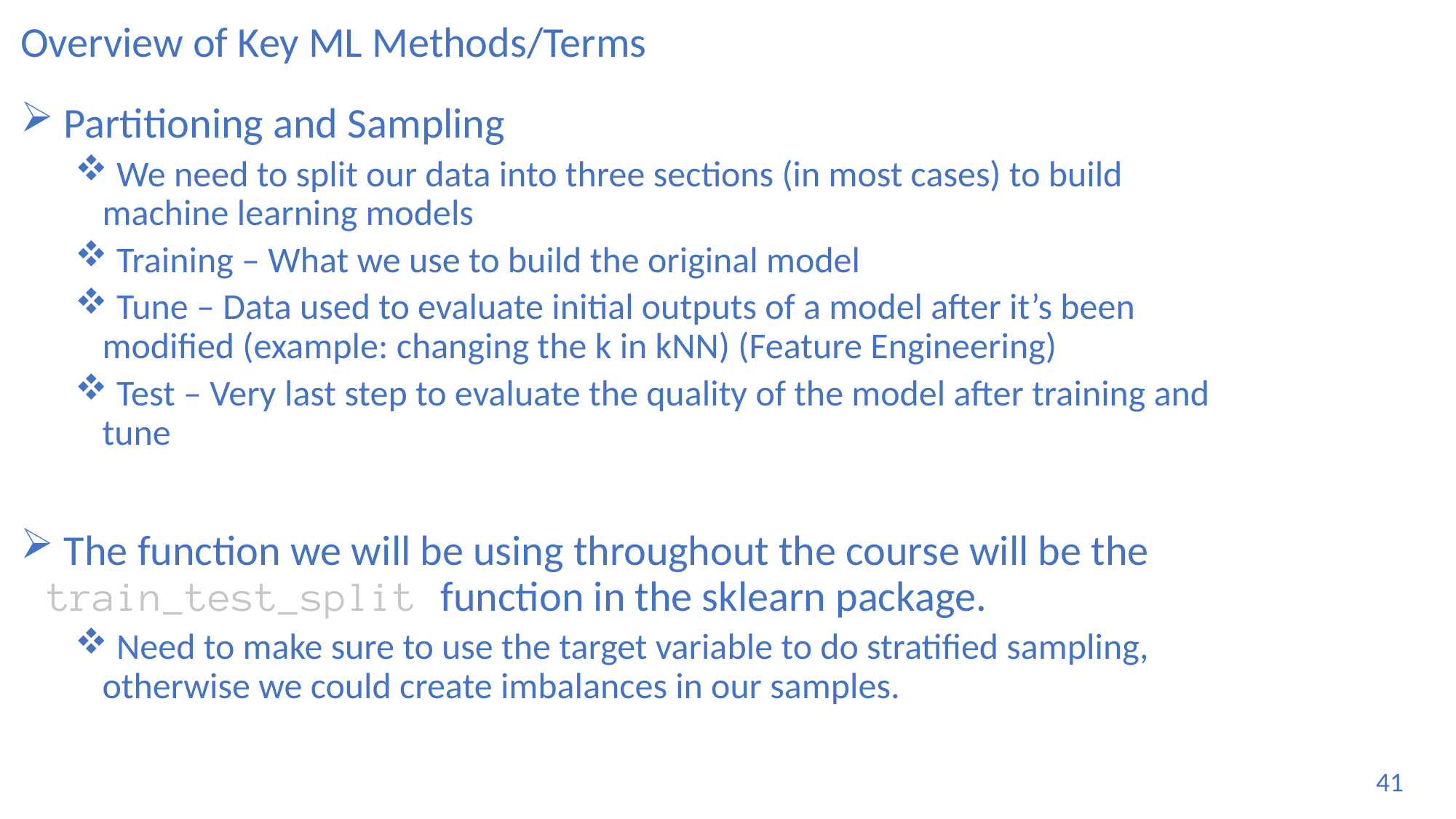

# Overview of Key ML Methods/Terms
 Partitioning and Sampling
 We need to split our data into three sections (in most cases) to build machine learning models
 Training – What we use to build the original model
 Tune – Data used to evaluate initial outputs of a model after it’s been modified (example: changing the k in kNN) (Feature Engineering)
 Test – Very last step to evaluate the quality of the model after training and tune

 The function we will be using throughout the course will be the train_test_split function in the sklearn package.
 Need to make sure to use the target variable to do stratified sampling, otherwise we could create imbalances in our samples.
41